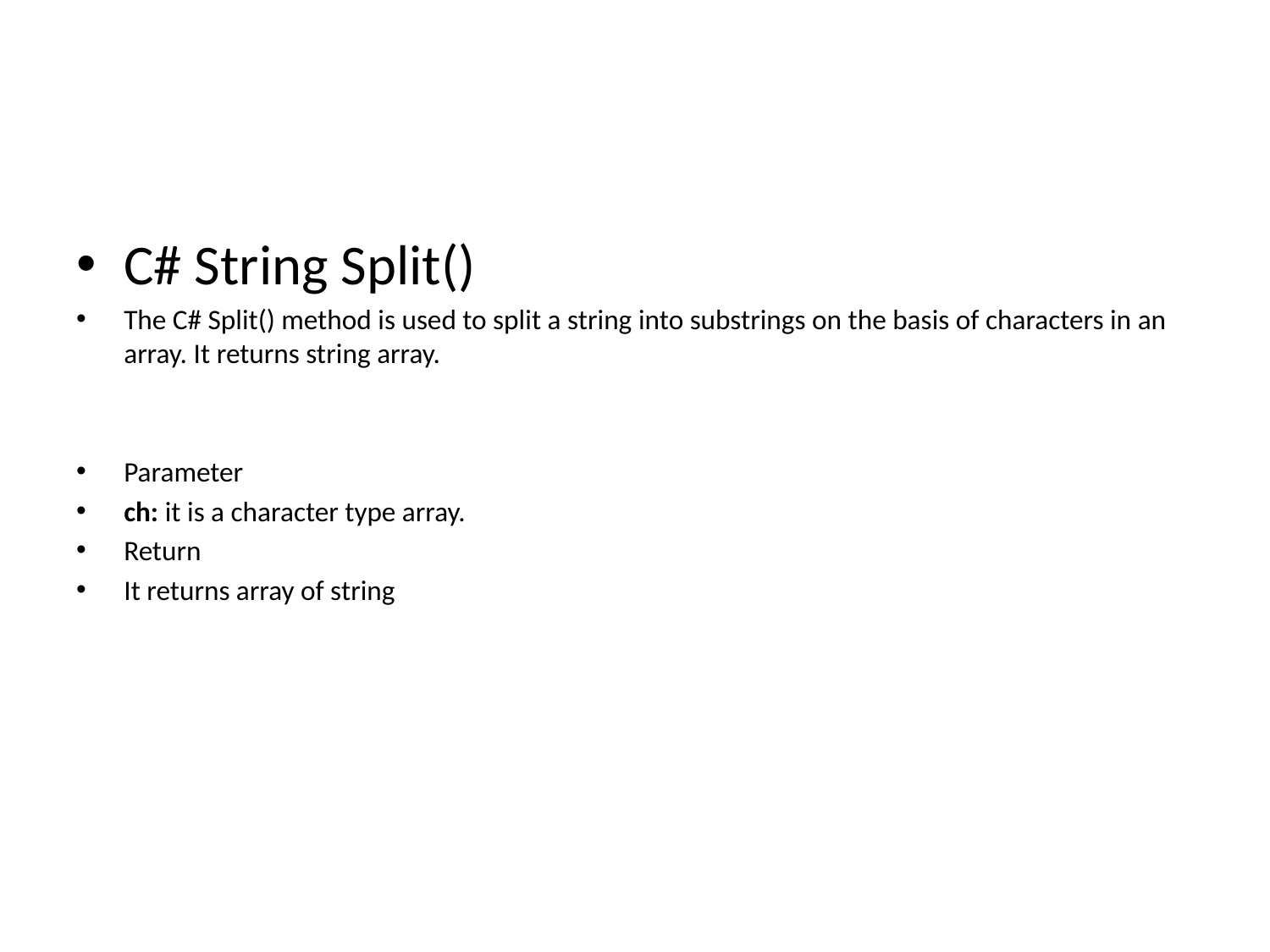

#
C# String Split()
The C# Split() method is used to split a string into substrings on the basis of characters in an array. It returns string array.

Parameter
ch: it is a character type array.
Return
It returns array of string